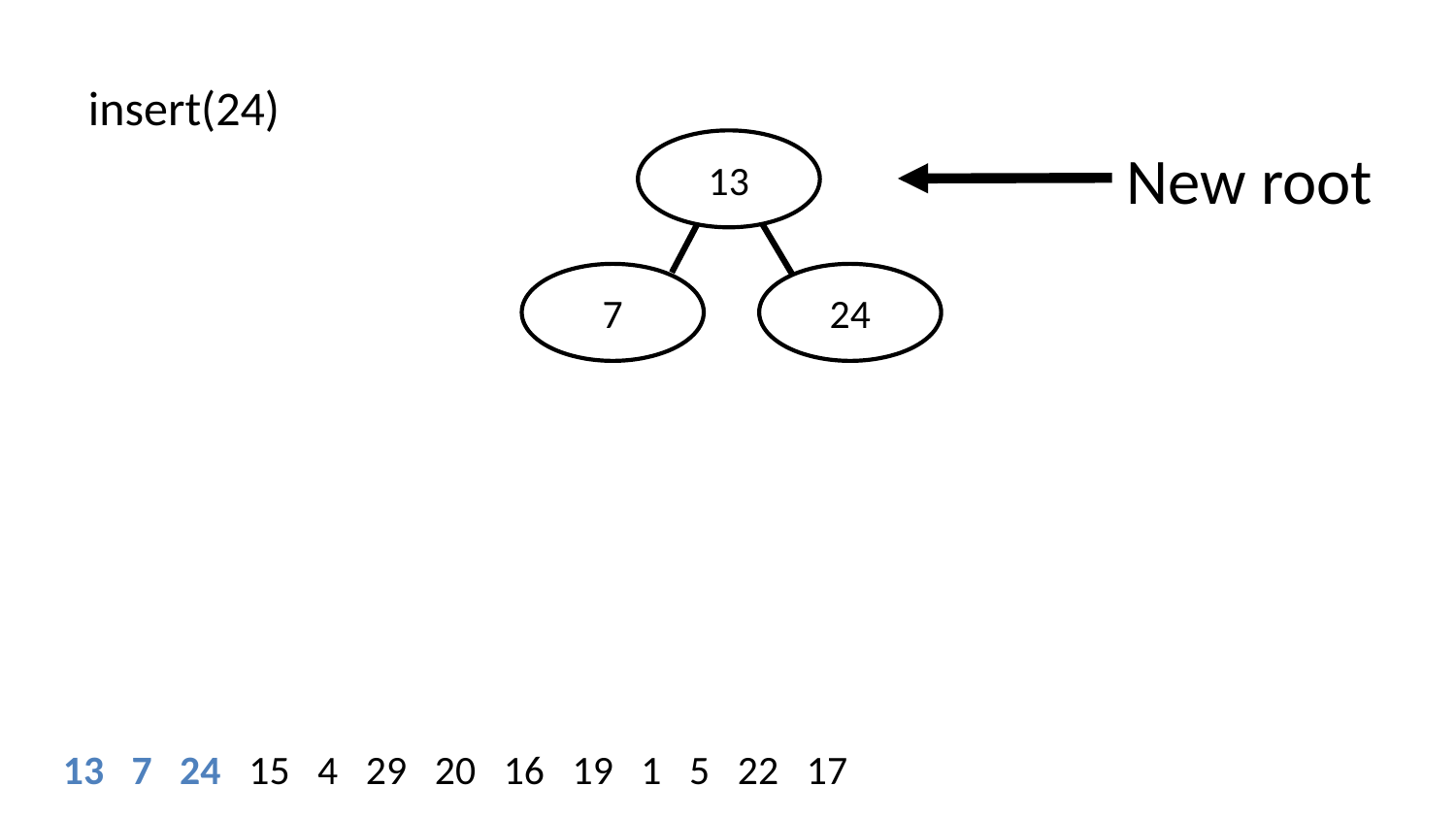

insert(24)
13
New root
7
24
13   7   24   15   4   29   20   16   19   1   5   22   17